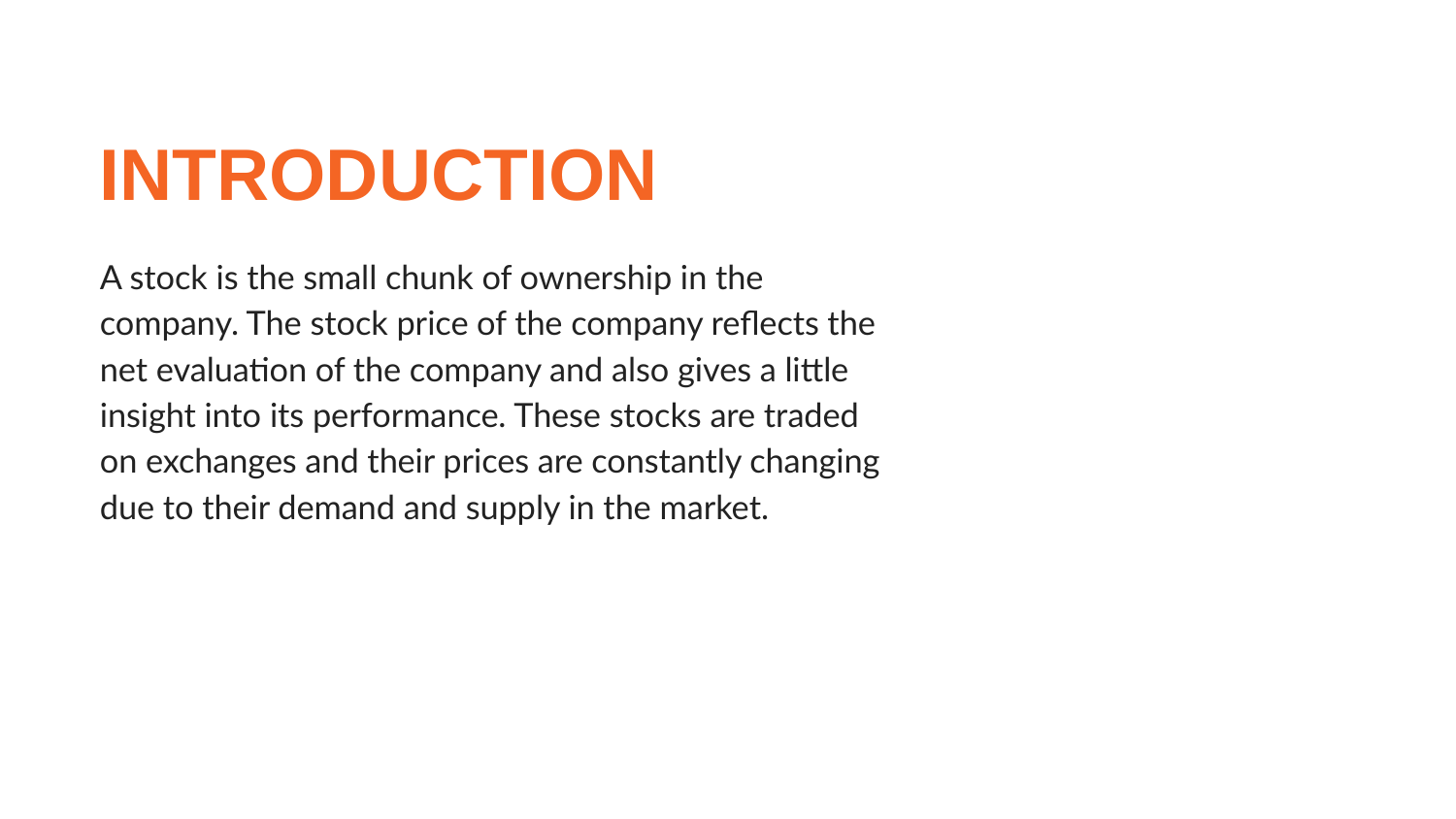

INTRODUCTION
A stock is the small chunk of ownership in the company. The stock price of the company reflects the net evaluation of the company and also gives a little insight into its performance. These stocks are traded on exchanges and their prices are constantly changing due to their demand and supply in the market.